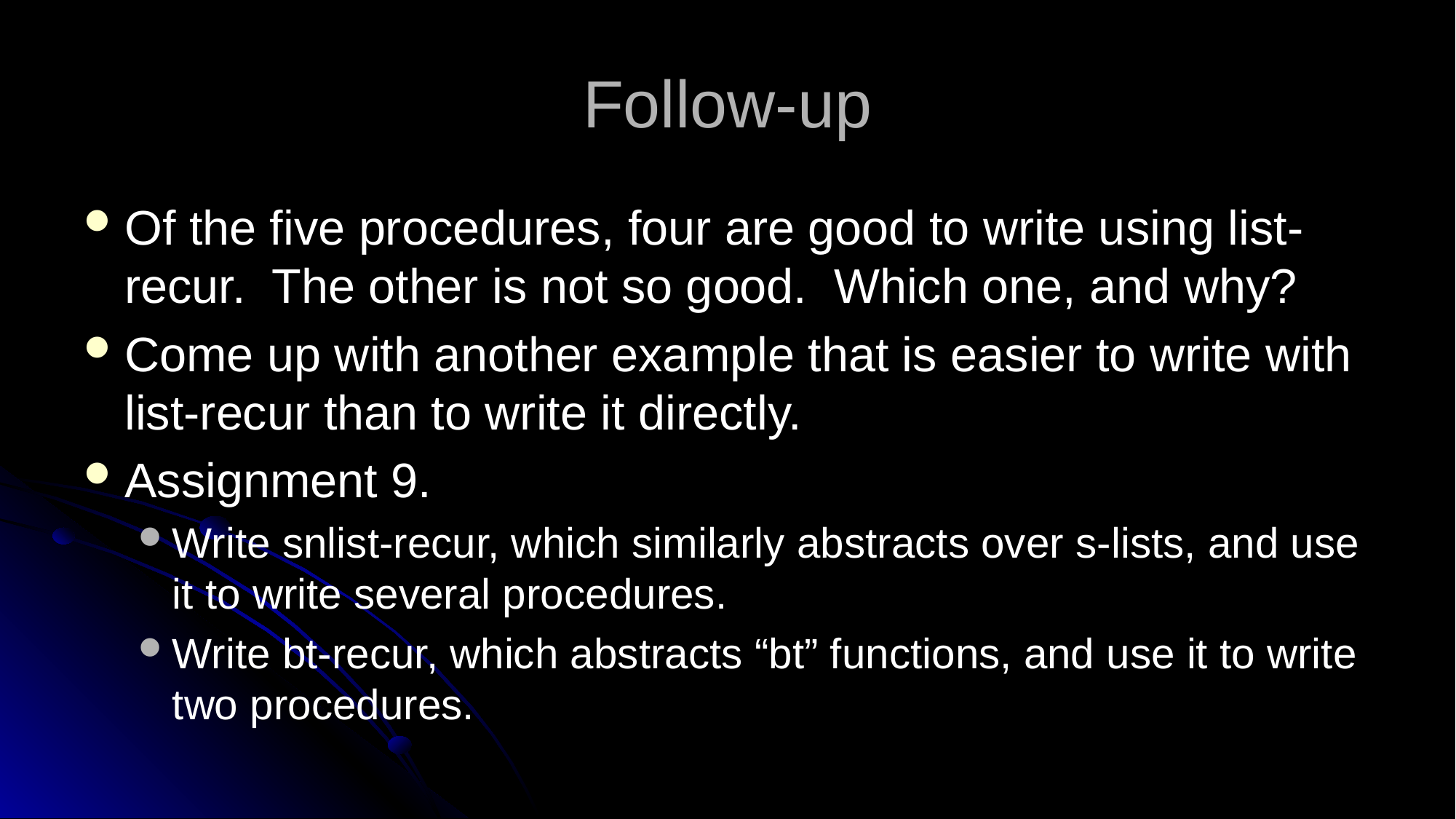

# Follow-up
Of the five procedures, four are good to write using list-recur.  The other is not so good.  Which one, and why?
Come up with another example that is easier to write with list-recur than to write it directly.
Assignment 9.
Write snlist-recur, which similarly abstracts over s-lists, and use it to write several procedures.
Write bt-recur, which abstracts “bt” functions, and use it to write two procedures.